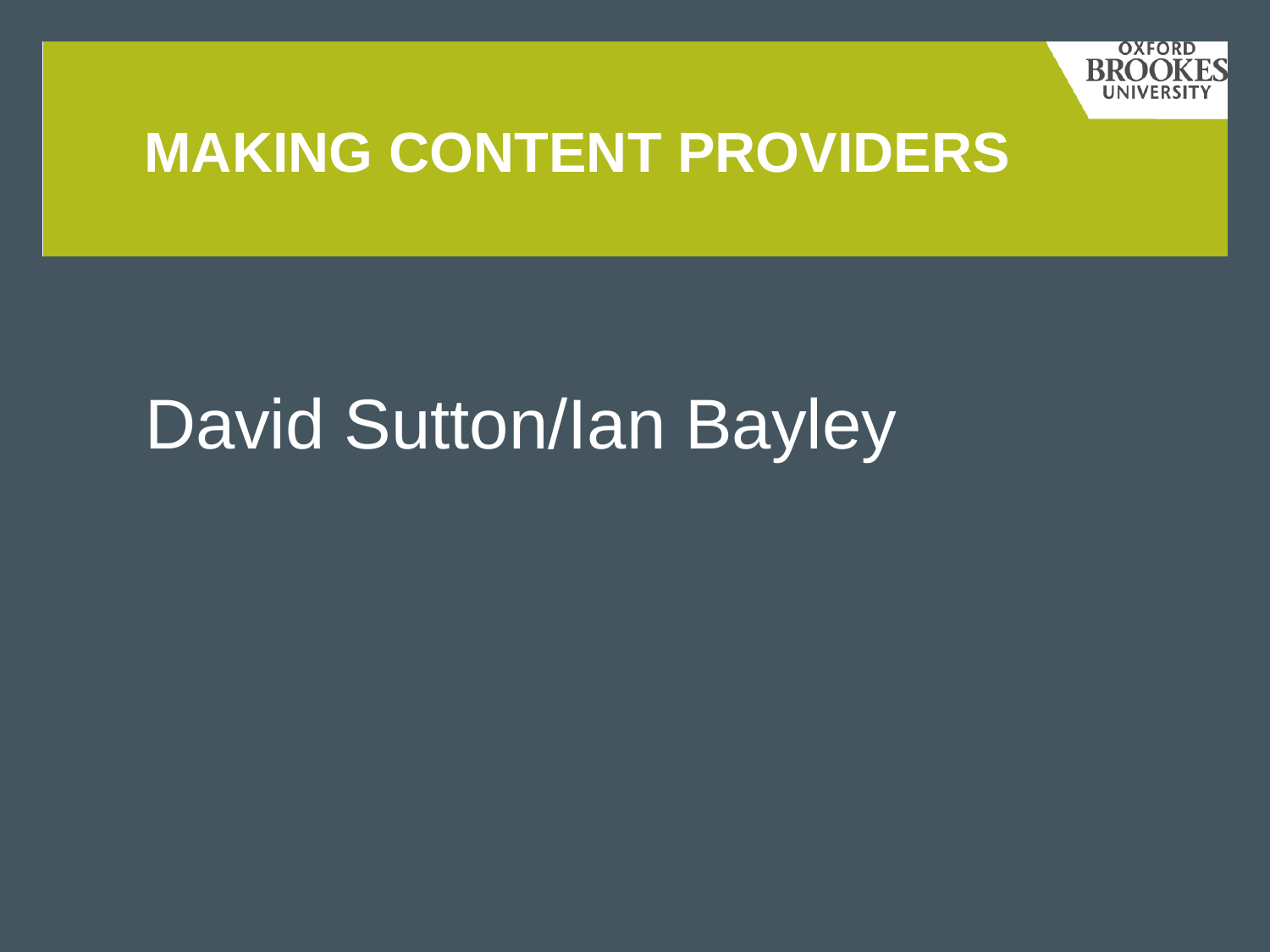

# Making content providers
David Sutton/Ian Bayley